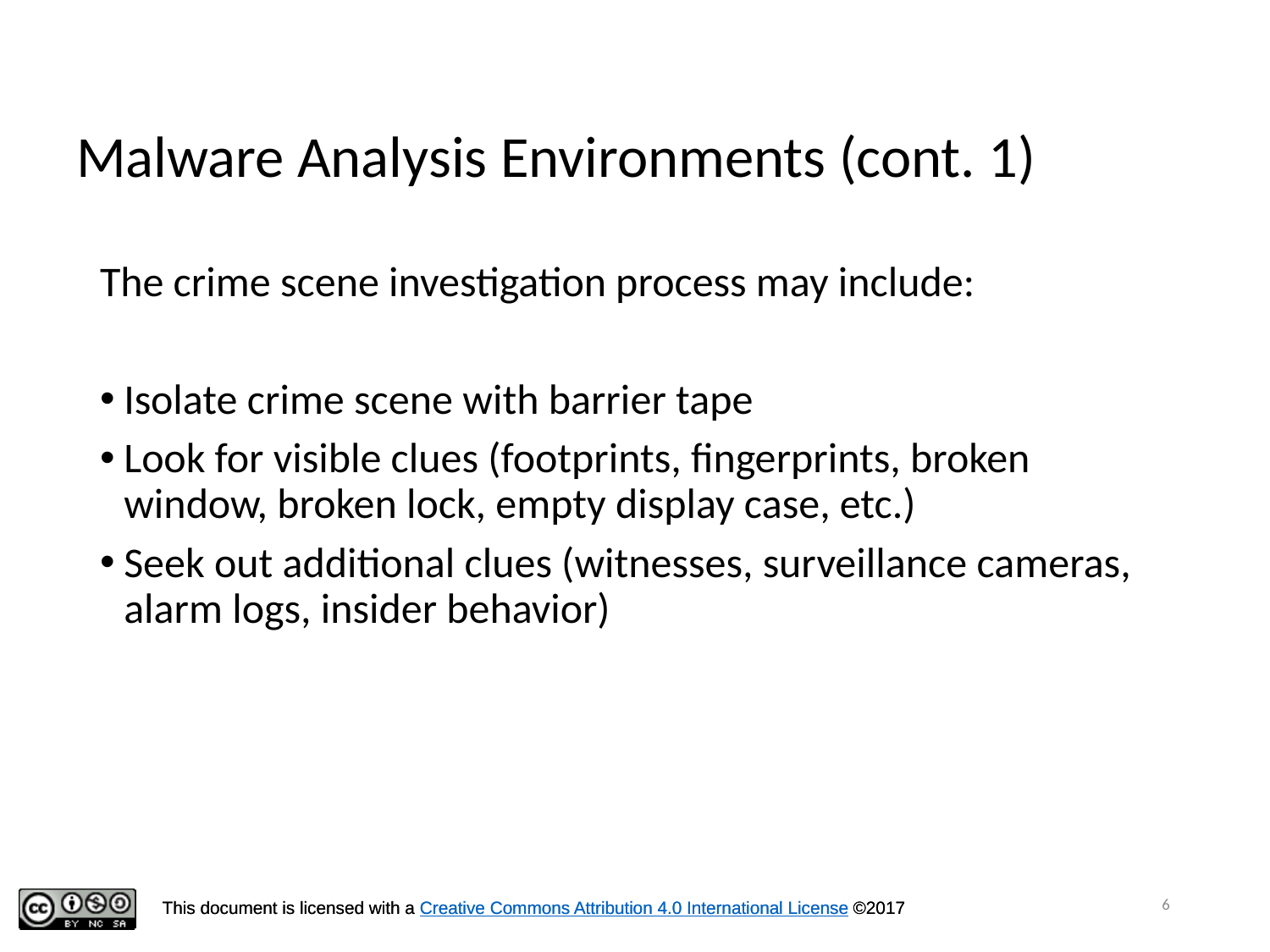

# Malware Analysis Environments (cont. 1)
The crime scene investigation process may include:

Isolate crime scene with barrier tape
Look for visible clues (footprints, fingerprints, broken window, broken lock, empty display case, etc.)
Seek out additional clues (witnesses, surveillance cameras, alarm logs, insider behavior)

6